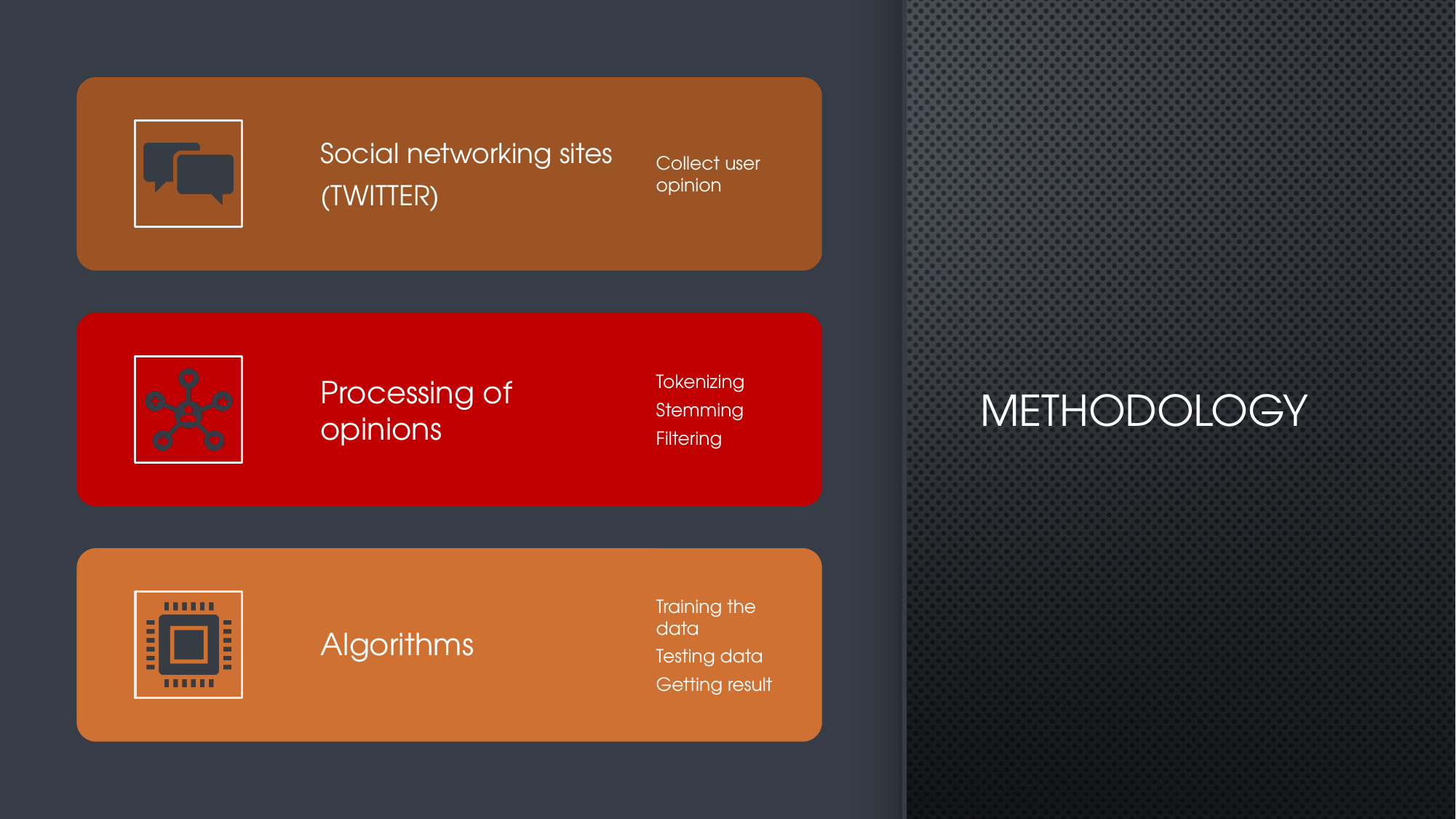

# METHODOLOGY
Social networking sites
(TWITTER)
Collect user opinion
Processing of opinions
Tokenizing
Stemming
Filtering

Algorithms

Training the data
Testing data
Getting result